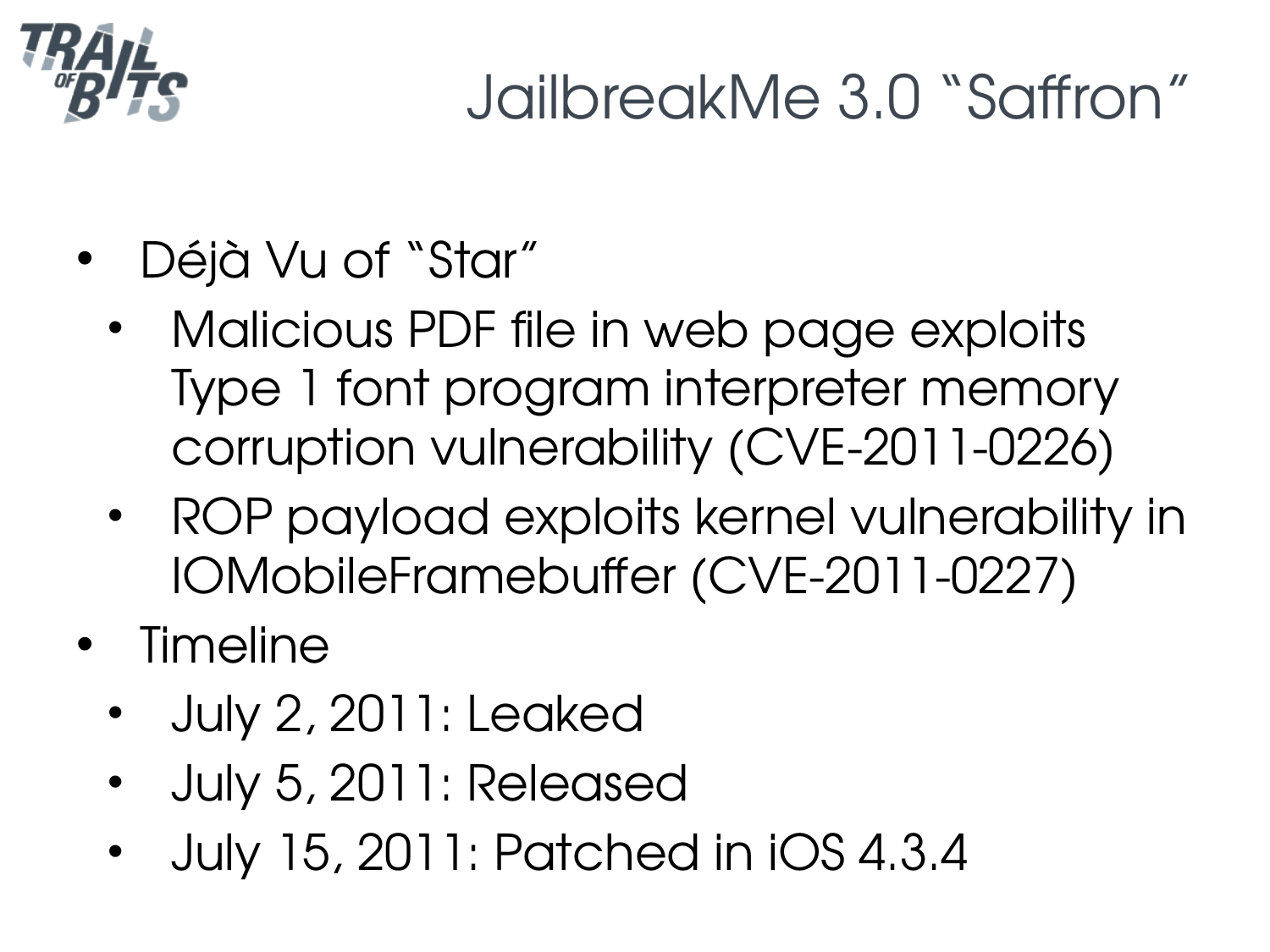

# JailbreakMe 3.0 “Saffron”
Déjà Vu of “Star”
Malicious PDF file in web page exploits Type 1 font program interpreter memory corruption vulnerability (CVE-2011-0226)
ROP payload exploits kernel vulnerability in IOMobileFramebuffer (CVE-2011-0227)
Timeline
July 2, 2011: Leaked
July 5, 2011: Released
July 15, 2011: Patched in iOS 4.3.4